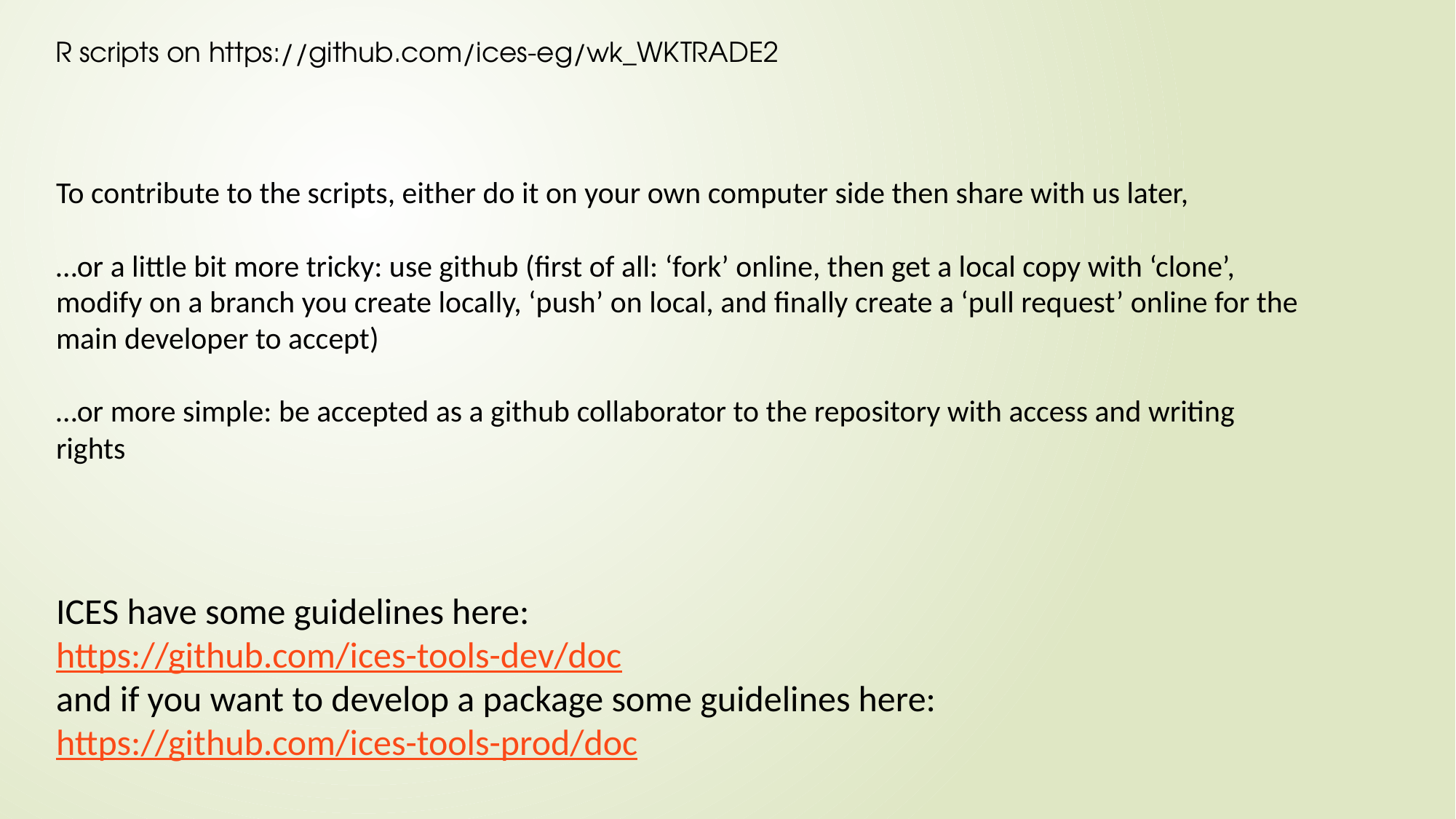

R scripts on https://github.com/ices-eg/wk_WKTRADE2
To contribute to the scripts, either do it on your own computer side then share with us later,

…or a little bit more tricky: use github (first of all: ‘fork’ online, then get a local copy with ‘clone’, modify on a branch you create locally, ‘push’ on local, and finally create a ‘pull request’ online for the main developer to accept)

…or more simple: be accepted as a github collaborator to the repository with access and writing rights
ICES have some guidelines here:
https://github.com/ices-tools-dev/doc
and if you want to develop a package some guidelines here:
https://github.com/ices-tools-prod/doc